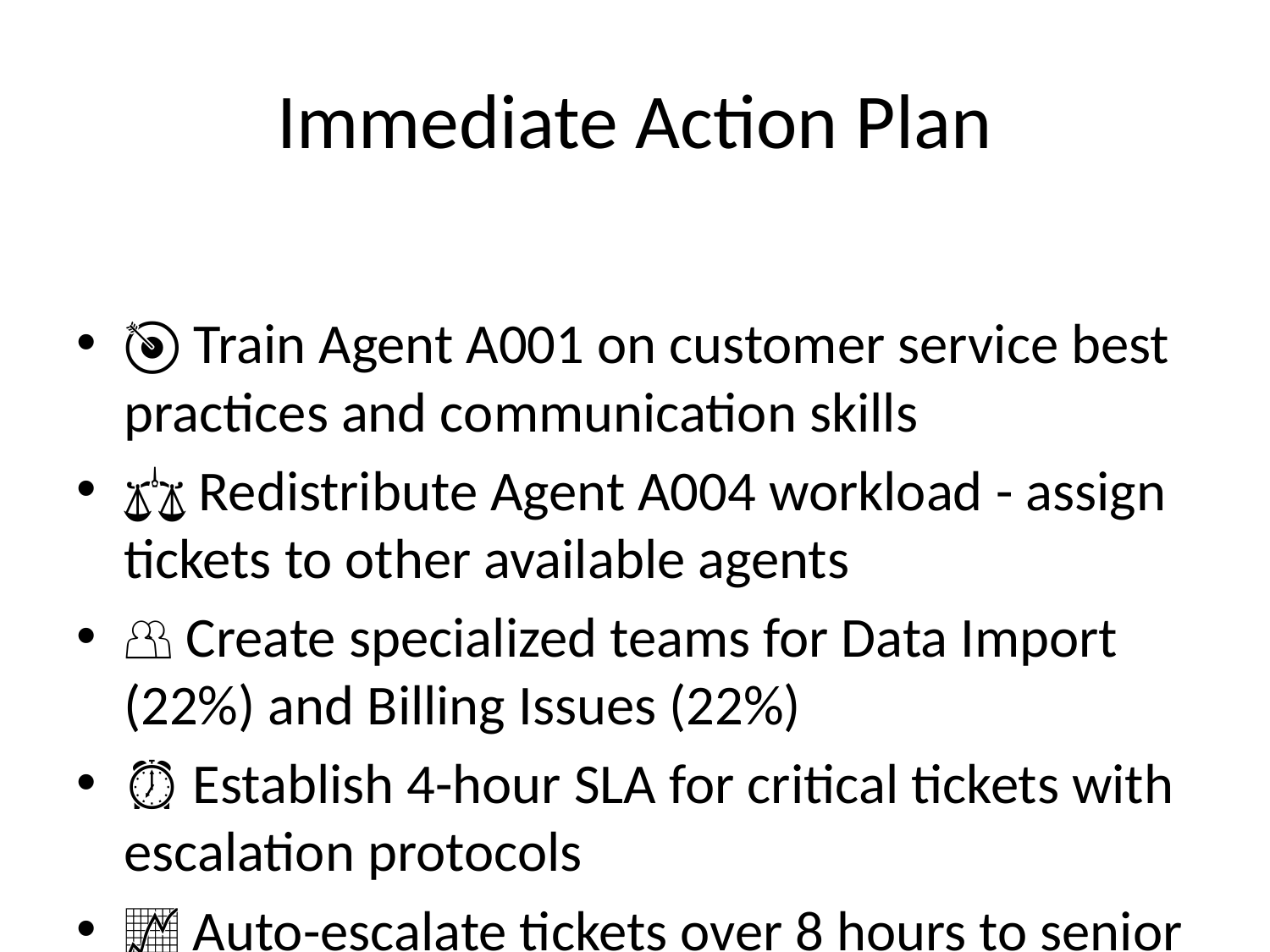

# Immediate Action Plan

🎯 Train Agent A001 on customer service best practices and communication skills
⚖️ Redistribute Agent A004 workload - assign tickets to other available agents
👥 Create specialized teams for Data Import (22%) and Billing Issues (22%)
⏰ Establish 4-hour SLA for critical tickets with escalation protocols
📈 Auto-escalate tickets over 8 hours to senior support team
📊 Implement weekly resolution rate tracking and monthly satisfaction monitoring